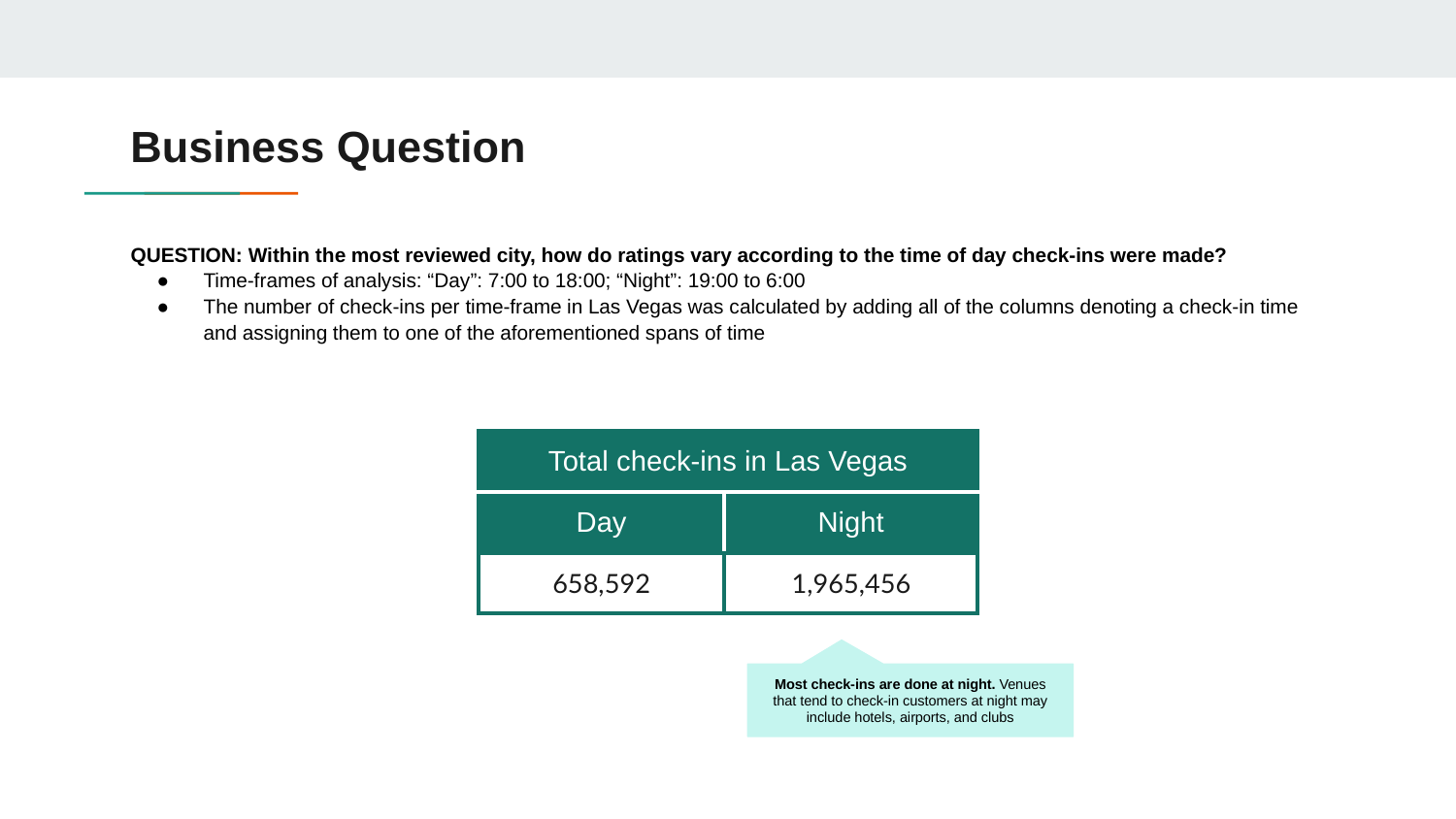

# Business Question
QUESTION: Within the most reviewed city, how do ratings vary according to the time of day check-ins were made?
Time-frames of analysis: “Day”: 7:00 to 18:00; “Night”: 19:00 to 6:00
The number of check-ins per time-frame in Las Vegas was calculated by adding all of the columns denoting a check-in time and assigning them to one of the aforementioned spans of time

| Total check-ins in Las Vegas |  |
| --- | --- |
| Day | Night |
| 658,592 | 1,965,456 |
Most check-ins are done at night. Venues that tend to check-in customers at night may include hotels, airports, and clubs